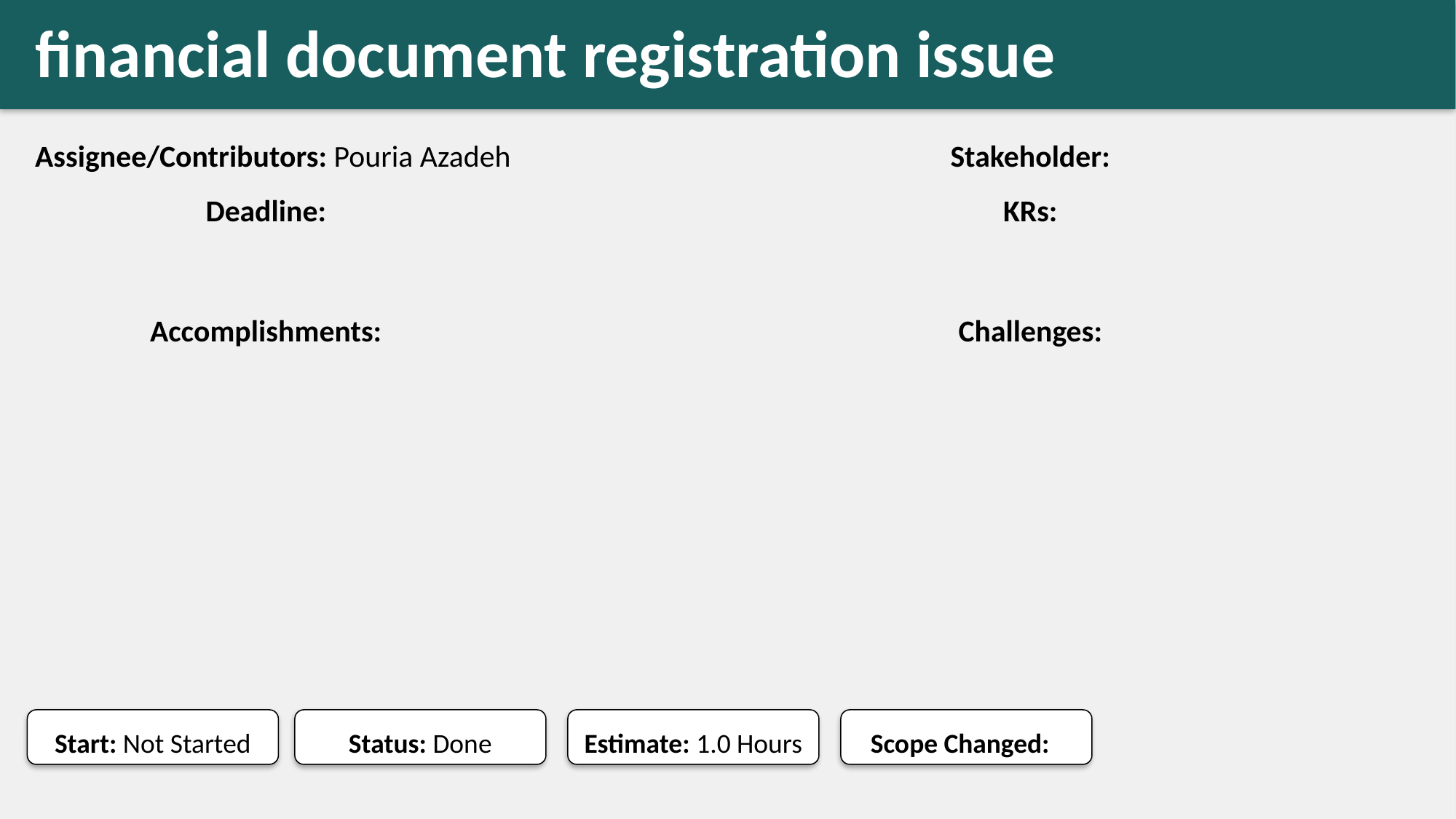

financial document registration issue
#

Assignee/Contributors: Pouria Azadeh

Stakeholder:

Deadline:

KRs:

Accomplishments:

Challenges:

Start: Not Started

Status: Done

Estimate: 1.0 Hours

Scope Changed: